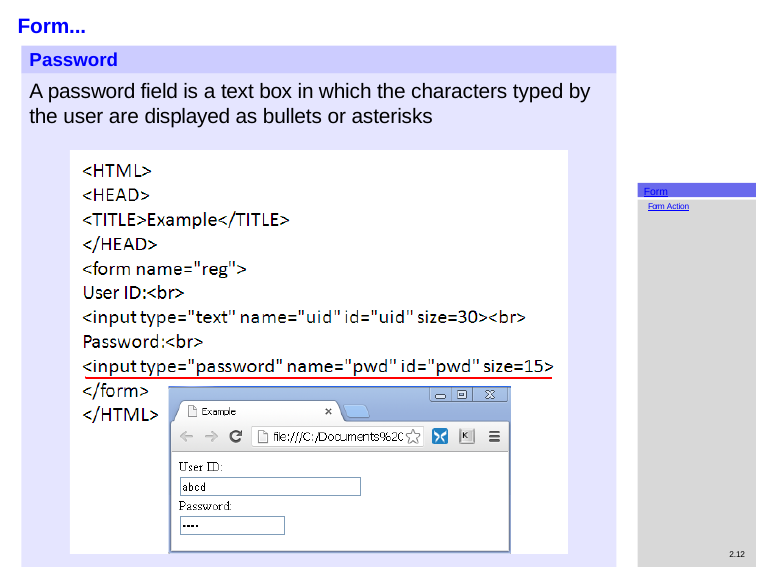

# Form...

Password

A password field is a text box in which the characters typed by  the user are displayed as bullets or asterisks

Form
Form Action
2.12